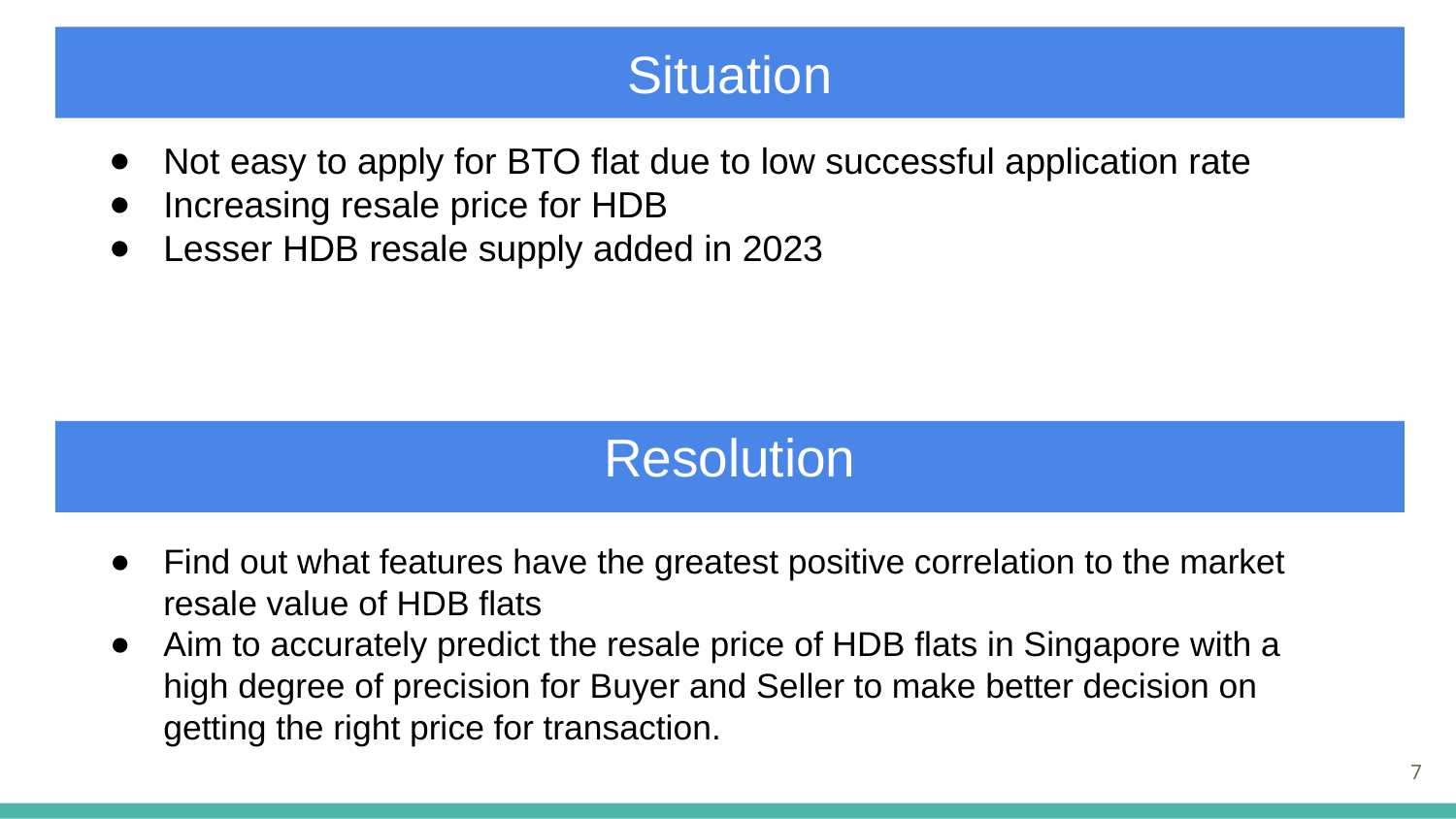

Not easy to apply for BTO flat due to low successful application rate
Increasing resale price for HDB
Lesser HDB resale supply added in 2023

Resolution

Find out what features have the greatest positive correlation to the market resale value of HDB flats
Aim to accurately predict the resale price of HDB flats in Singapore with a high degree of precision for Buyer and Seller to make better decision on getting the right price for transaction.

Situation

Resolution

7